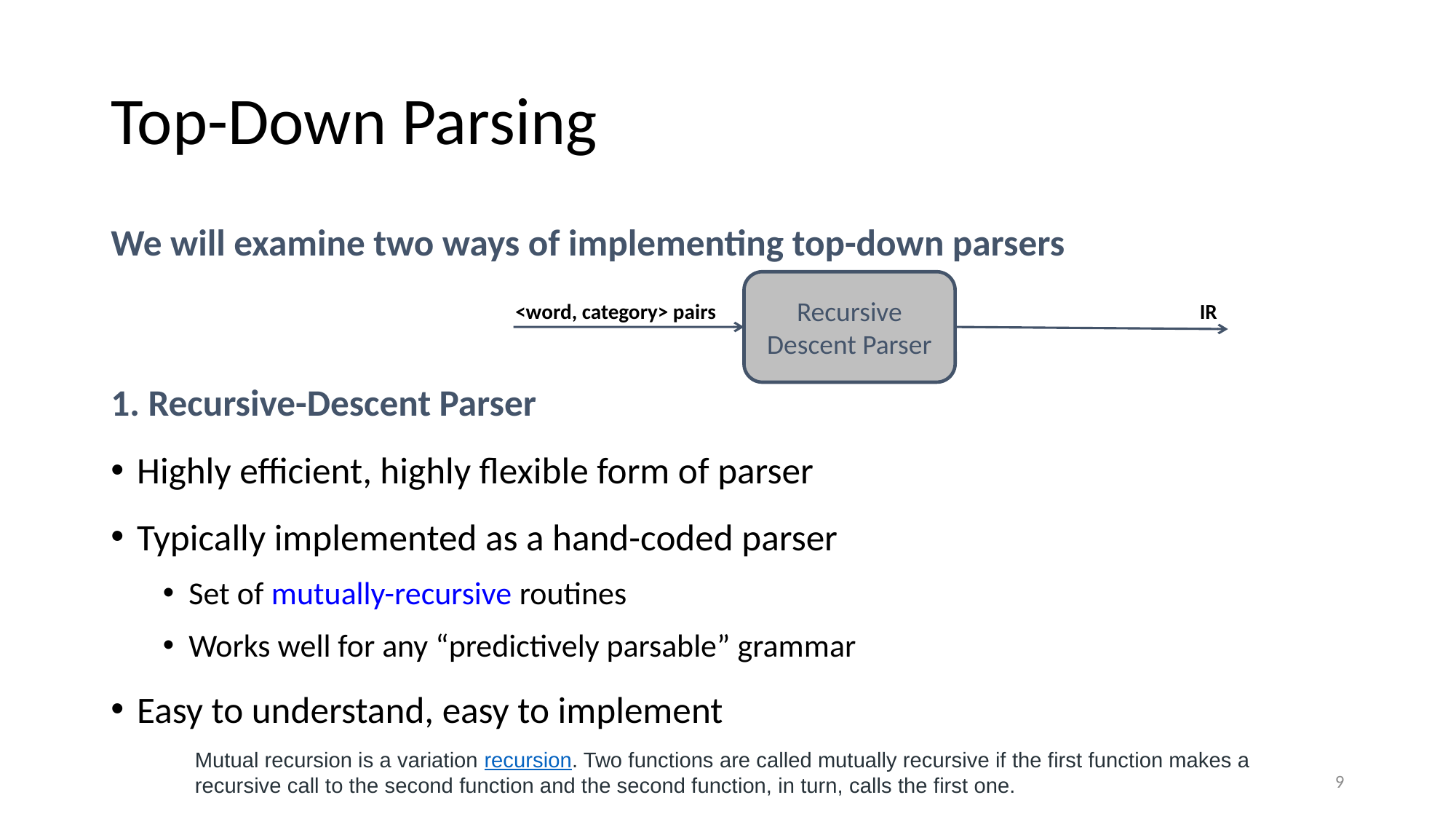

Top-Down Parsing
We will examine two ways of implementing top-down parsers

1. Recursive-Descent Parser
Highly efficient, highly flexible form of parser
Typically implemented as a hand-coded parser
Set of mutually-recursive routines
Works well for any “predictively parsable” grammar
Easy to understand, easy to implement
Recursive Descent Parser
<word, category> pairs
IR
Mutual recursion is a variation recursion. Two functions are called mutually recursive if the first function makes a recursive call to the second function and the second function, in turn, calls the first one.
9